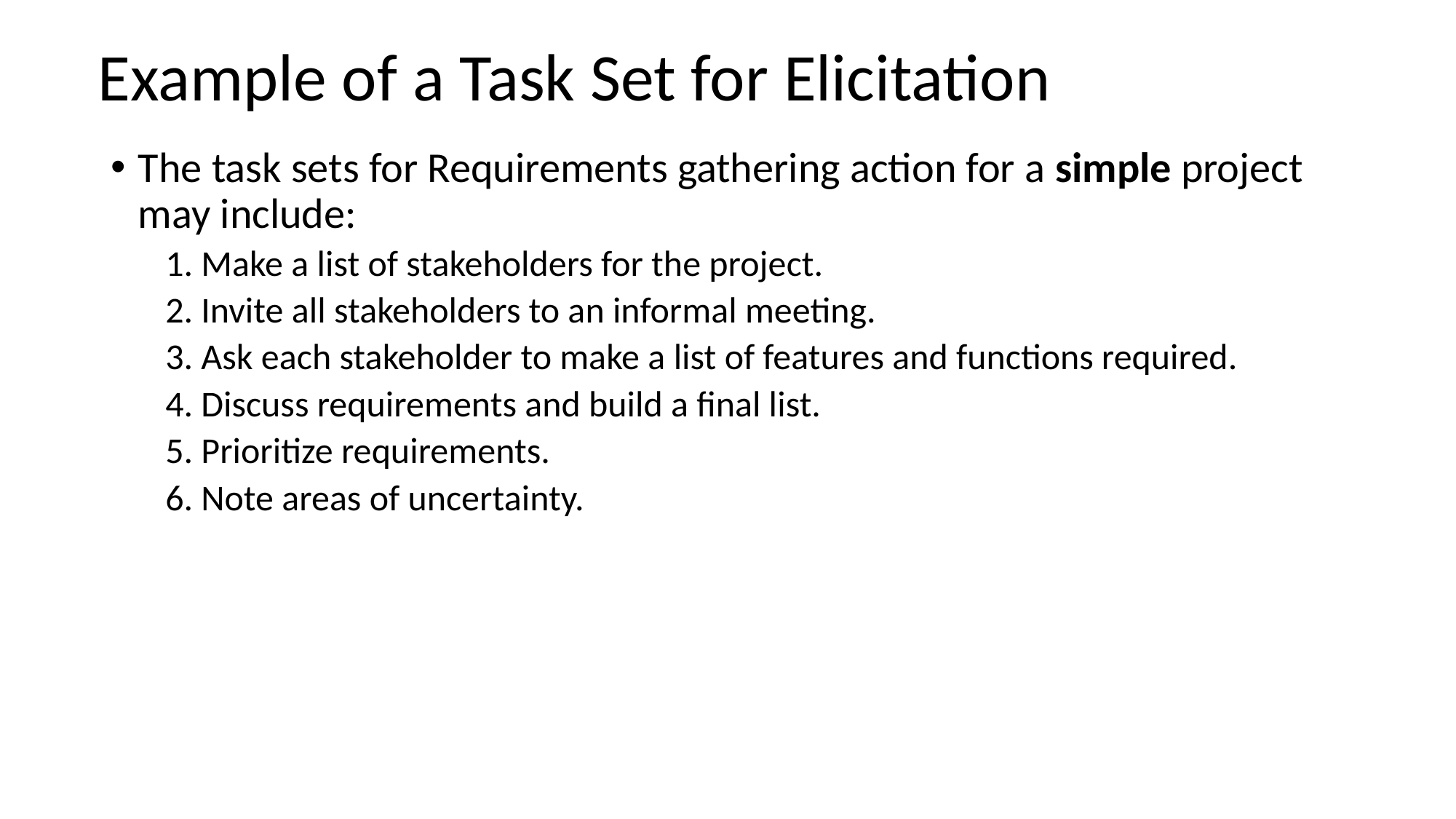

# Example of a Task Set for Elicitation
The task sets for Requirements gathering action for a simple project may include:
1. Make a list of stakeholders for the project.
2. Invite all stakeholders to an informal meeting.
3. Ask each stakeholder to make a list of features and functions required.
4. Discuss requirements and build a final list.
5. Prioritize requirements.
6. Note areas of uncertainty.